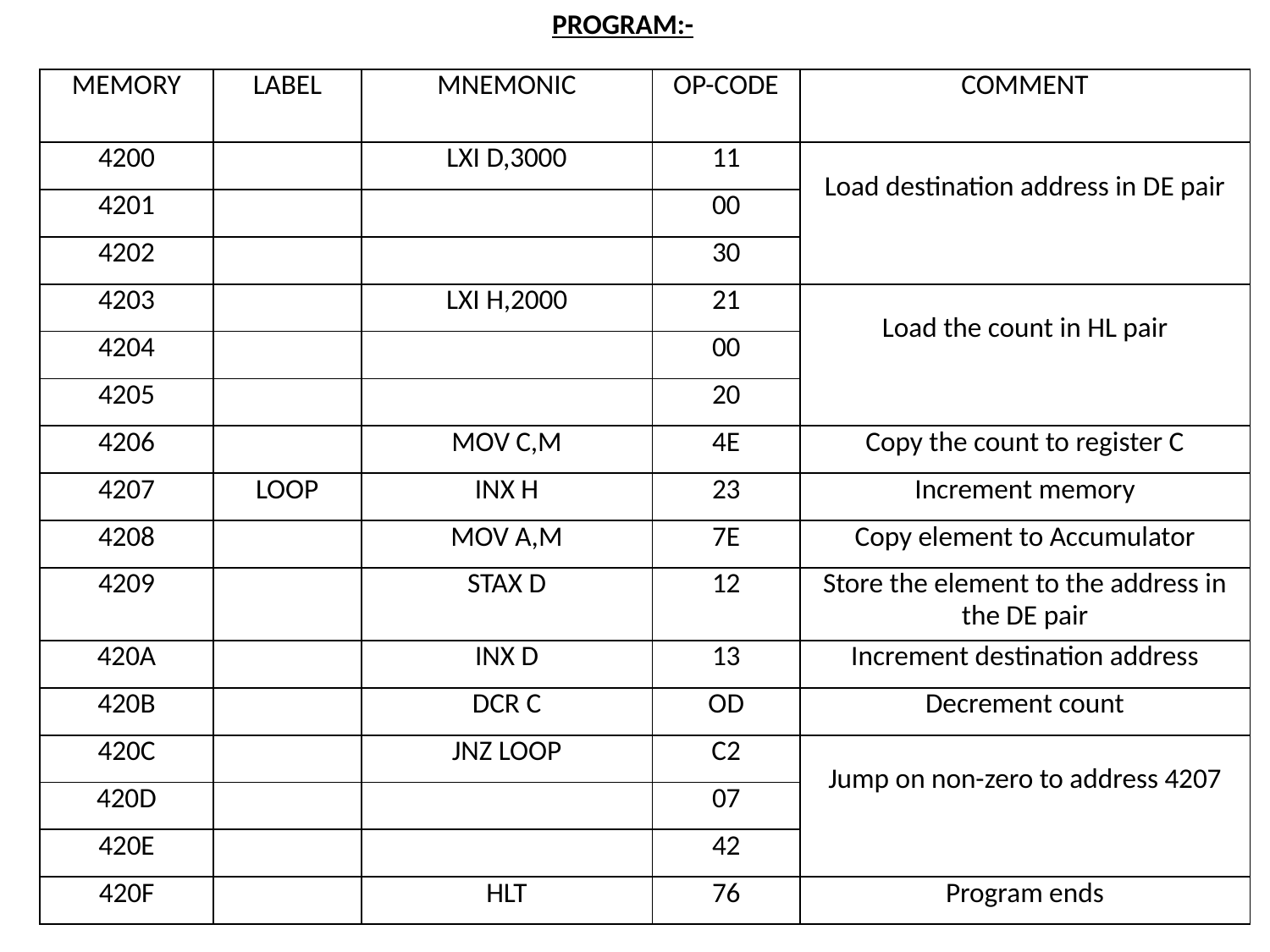

PROGRAM:-
| MEMORY | LABEL | MNEMONIC | OP-CODE | COMMENT |
| --- | --- | --- | --- | --- |
| 4200 |  | LXI D,3000 | 11 | Load destination address in DE pair |
| 4201 |  |  | 00 |  |
| 4202 |  |  | 30 |  |
| 4203 |  | LXI H,2000 | 21 | Load the count in HL pair |
| 4204 |  |  | 00 |  |
| 4205 |  |  | 20 |  |
| 4206 |  | MOV C,M | 4E | Copy the count to register C |
| 4207 | LOOP | INX H | 23 | Increment memory |
| 4208 |  | MOV A,M | 7E | Copy element to Accumulator |
| 4209 |  | STAX D | 12 | Store the element to the address in the DE pair |
| 420A |  | INX D | 13 | Increment destination address |
| 420B |  | DCR C | OD | Decrement count |
| 420C |  | JNZ LOOP | C2 | Jump on non-zero to address 4207 |
| 420D |  |  | 07 |  |
| 420E |  |  | 42 |  |
| 420F |  | HLT | 76 | Program ends |